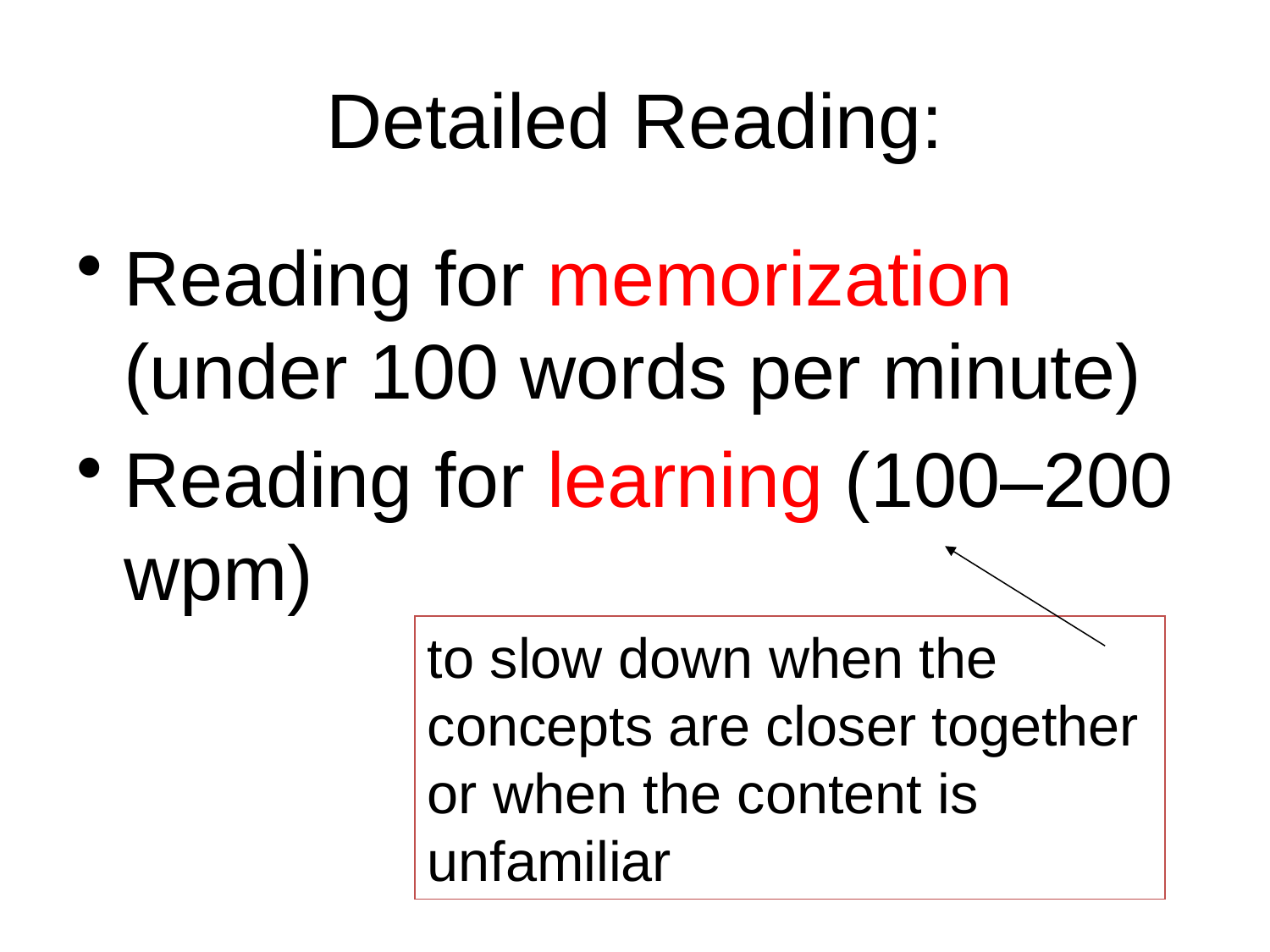

# Detailed Reading:
Reading for memorization (under 100 words per minute)
Reading for learning (100–200 wpm)

to slow down when the concepts are closer together or when the content is unfamiliar